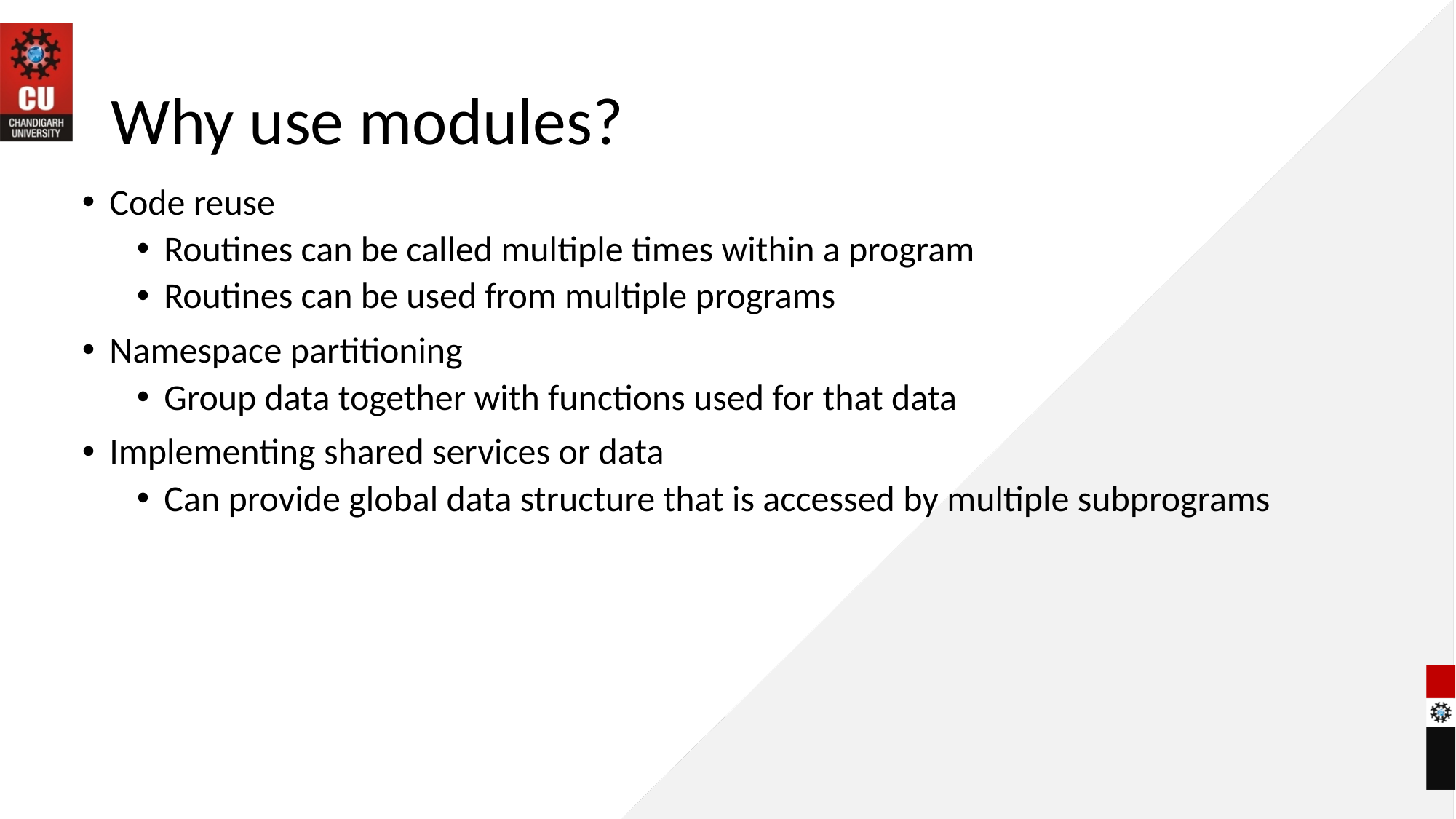

# Why use modules?
Code reuse
Routines can be called multiple times within a program
Routines can be used from multiple programs
Namespace partitioning
Group data together with functions used for that data
Implementing shared services or data
Can provide global data structure that is accessed by multiple subprograms